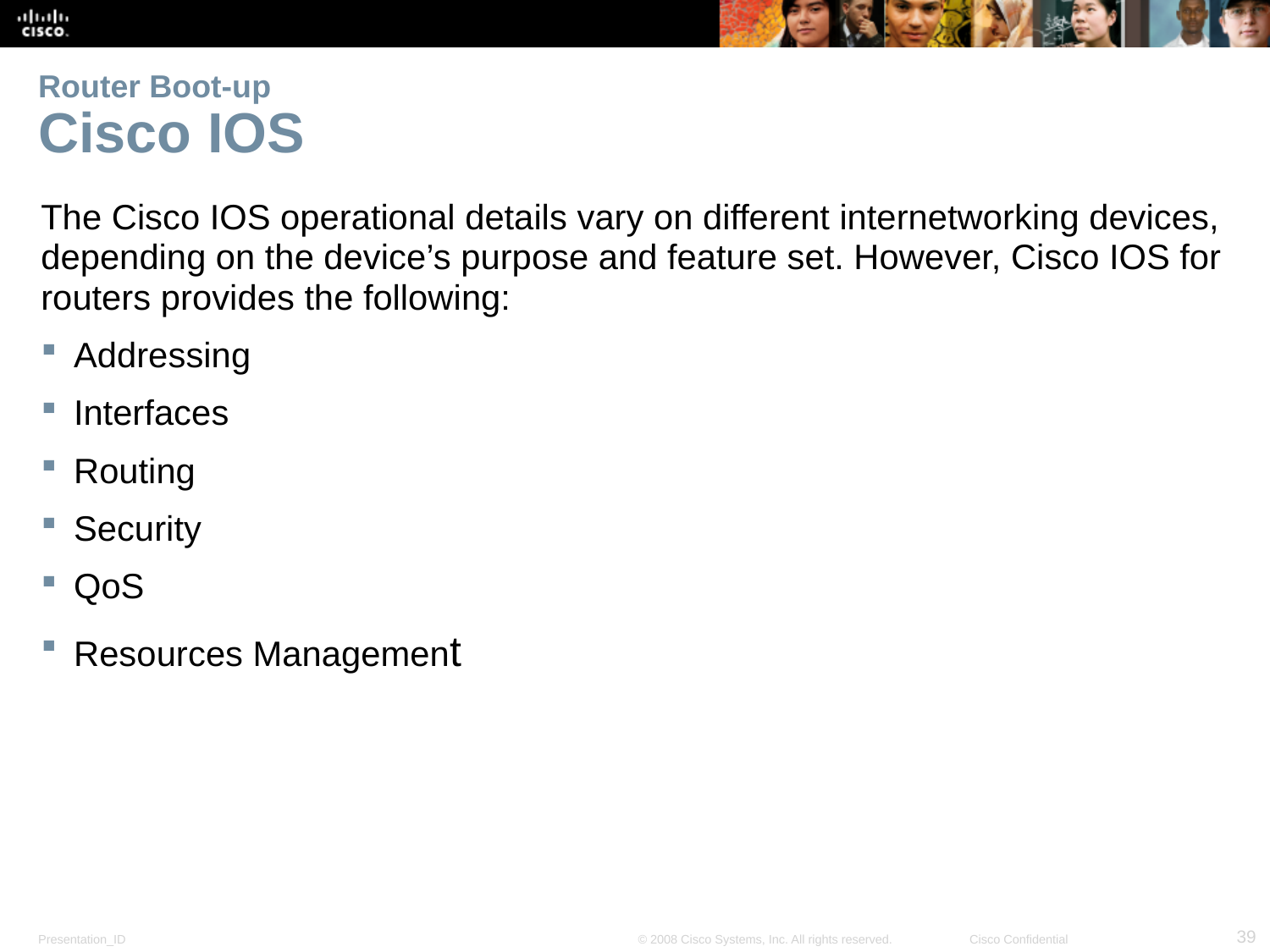

# Router Boot-up Cisco IOS
The Cisco IOS operational details vary on different internetworking devices, depending on the device’s purpose and feature set. However, Cisco IOS for routers provides the following:
Addressing
Interfaces
Routing
Security
QoS
Resources Management